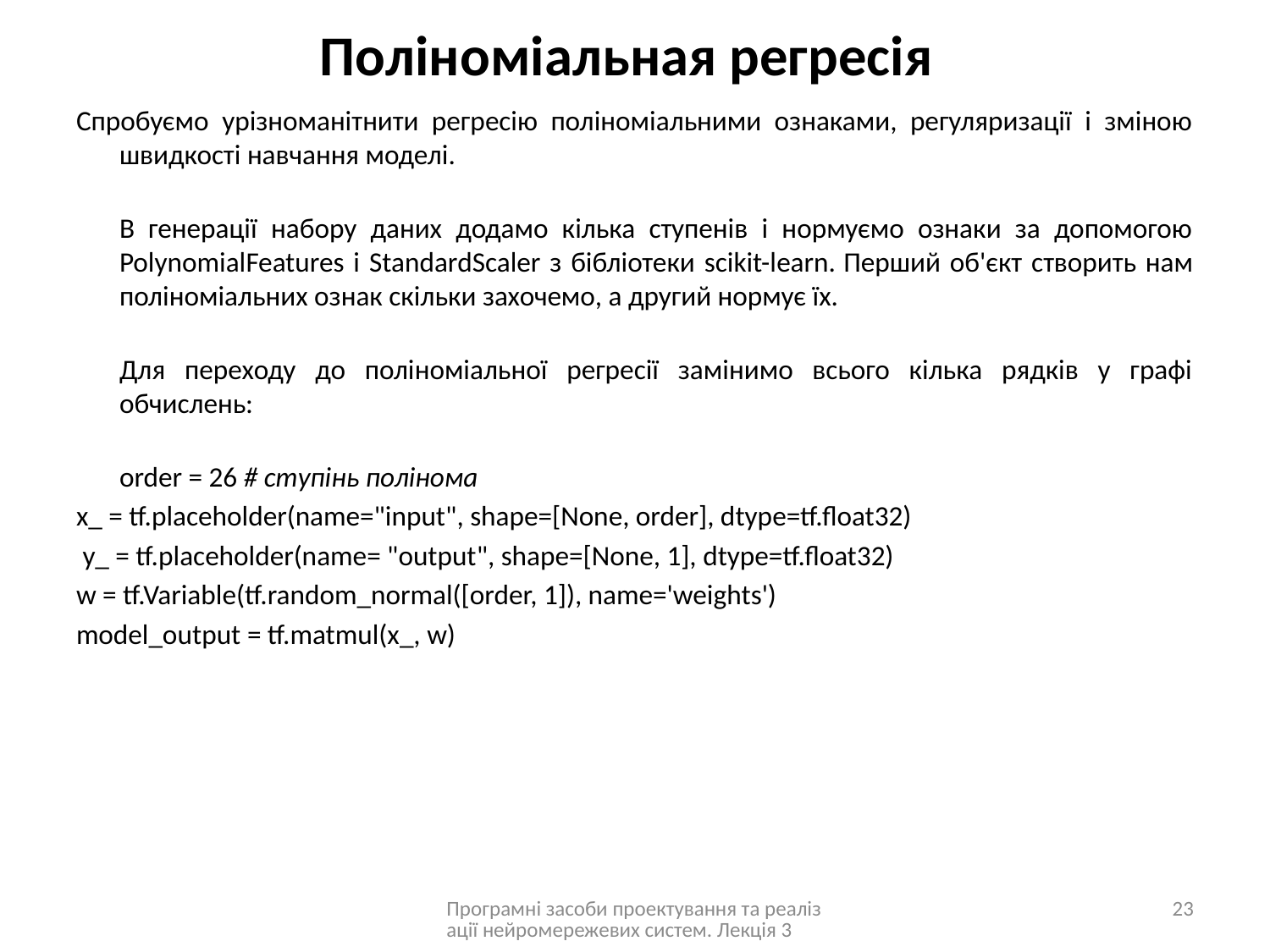

# Поліноміальная регресія
Спробуємо урізноманітнити регресію поліноміальними ознаками, регуляризації і зміною швидкості навчання моделі.
В генерації набору даних додамо кілька ступенів і нормуємо ознаки за допомогою PolynomialFeatures і StandardScaler з бібліотеки scikit-learn. Перший об'єкт створить нам поліноміальних ознак скільки захочемо, а другий нормує їх.
Для переходу до поліноміальної регресії замінимо всього кілька рядків у графі обчислень:
order = 26 # ступінь полінома
x_ = tf.placeholder(name="input", shape=[None, order], dtype=tf.float32)
 y_ = tf.placeholder(name= "output", shape=[None, 1], dtype=tf.float32)
w = tf.Variable(tf.random_normal([order, 1]), name='weights')
model_output = tf.matmul(x_, w)
Програмні засоби проектування та реалізації нейромережевих систем. Лекція 3
23